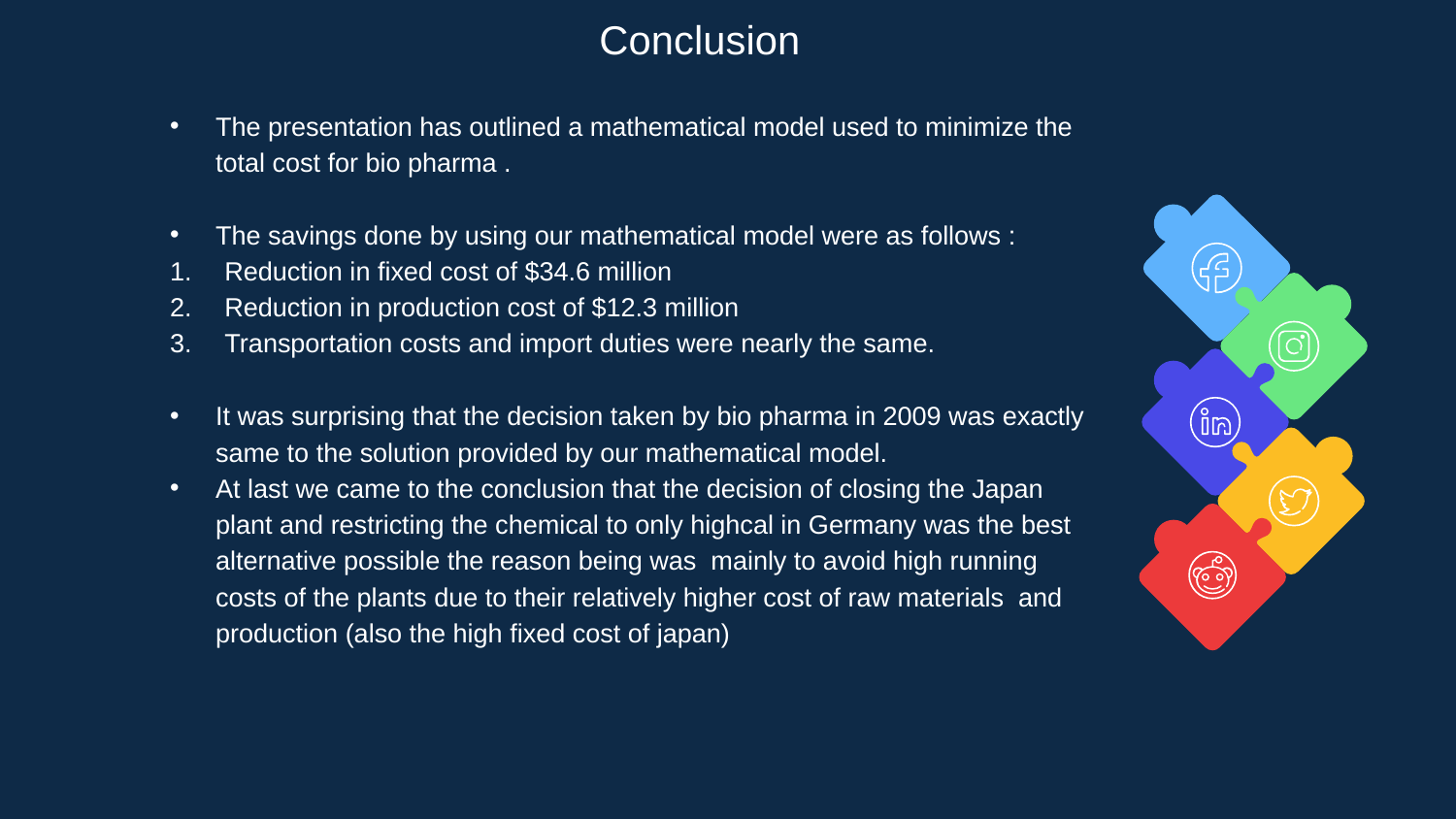

Conclusion
The presentation has outlined a mathematical model used to minimize the total cost for bio pharma .

The savings done by using our mathematical model were as follows :
Reduction in fixed cost of $34.6 million
Reduction in production cost of $12.3 million
Transportation costs and import duties were nearly the same.

It was surprising that the decision taken by bio pharma in 2009 was exactly same to the solution provided by our mathematical model.
At last we came to the conclusion that the decision of closing the Japan plant and restricting the chemical to only highcal in Germany was the best alternative possible the reason being was  mainly to avoid high running costs of the plants due to their relatively higher cost of raw materials  and production (also the high fixed cost of japan)